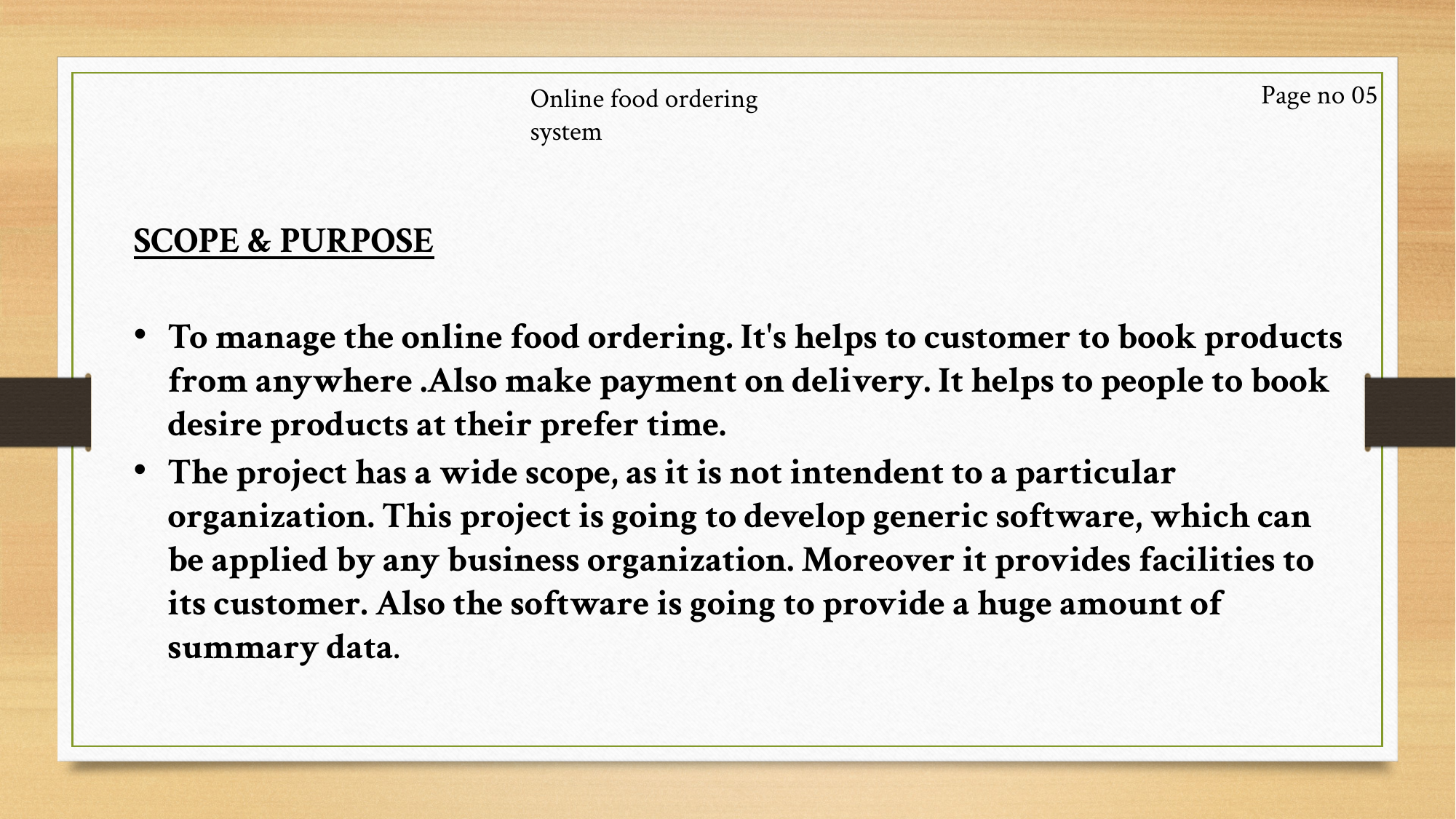

Page no 05
Online food ordering system

SCOPE & PURPOSE
To manage the online food ordering. It's helps to customer to book products from anywhere .Also make payment on delivery. It helps to people to book desire products at their prefer time.
The project has a wide scope, as it is not intendent to a particular organization. This project is going to develop generic software, which can be applied by any business organization. Moreover it provides facilities to its customer. Also the software is going to provide a huge amount of summary data.